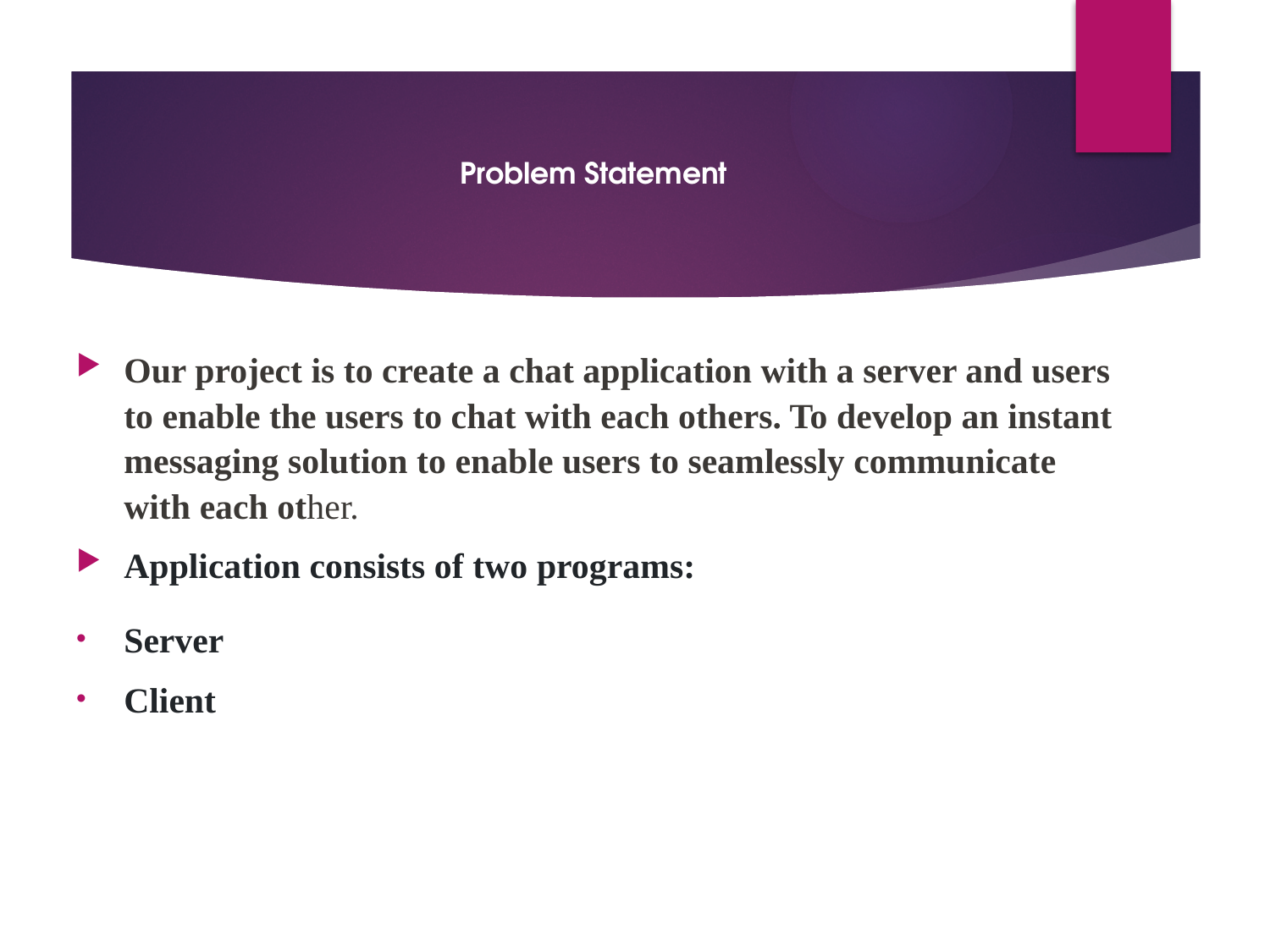

# Problem Statement
Our project is to create a chat application with a server and users to enable the users to chat with each others. To develop an instant messaging solution to enable users to seamlessly communicate with each other.
Application consists of two programs:
Server
Client